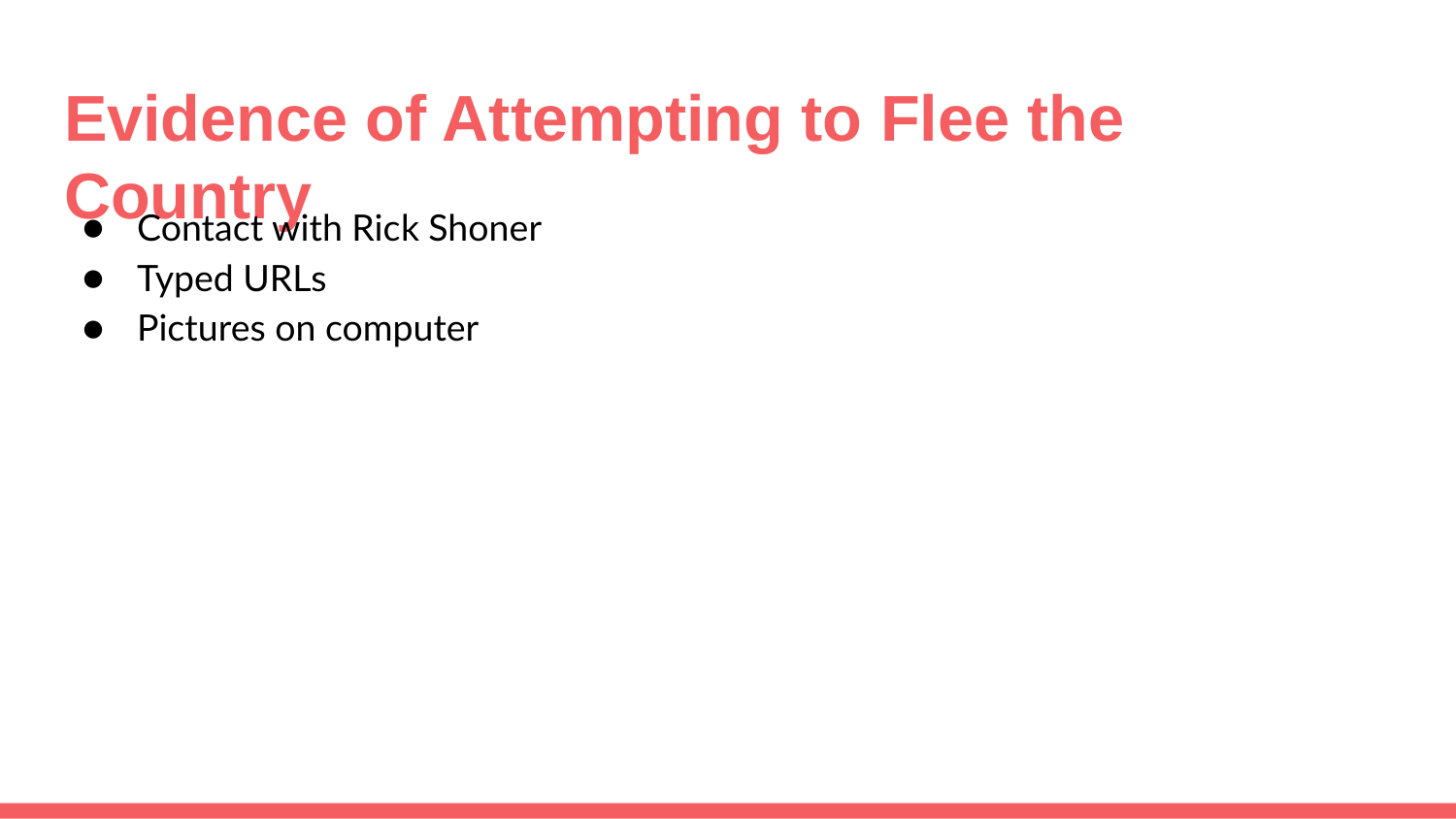

# Evidence of Attempting to Flee the Country
Contact with Rick Shoner
Typed URLs
Pictures on computer